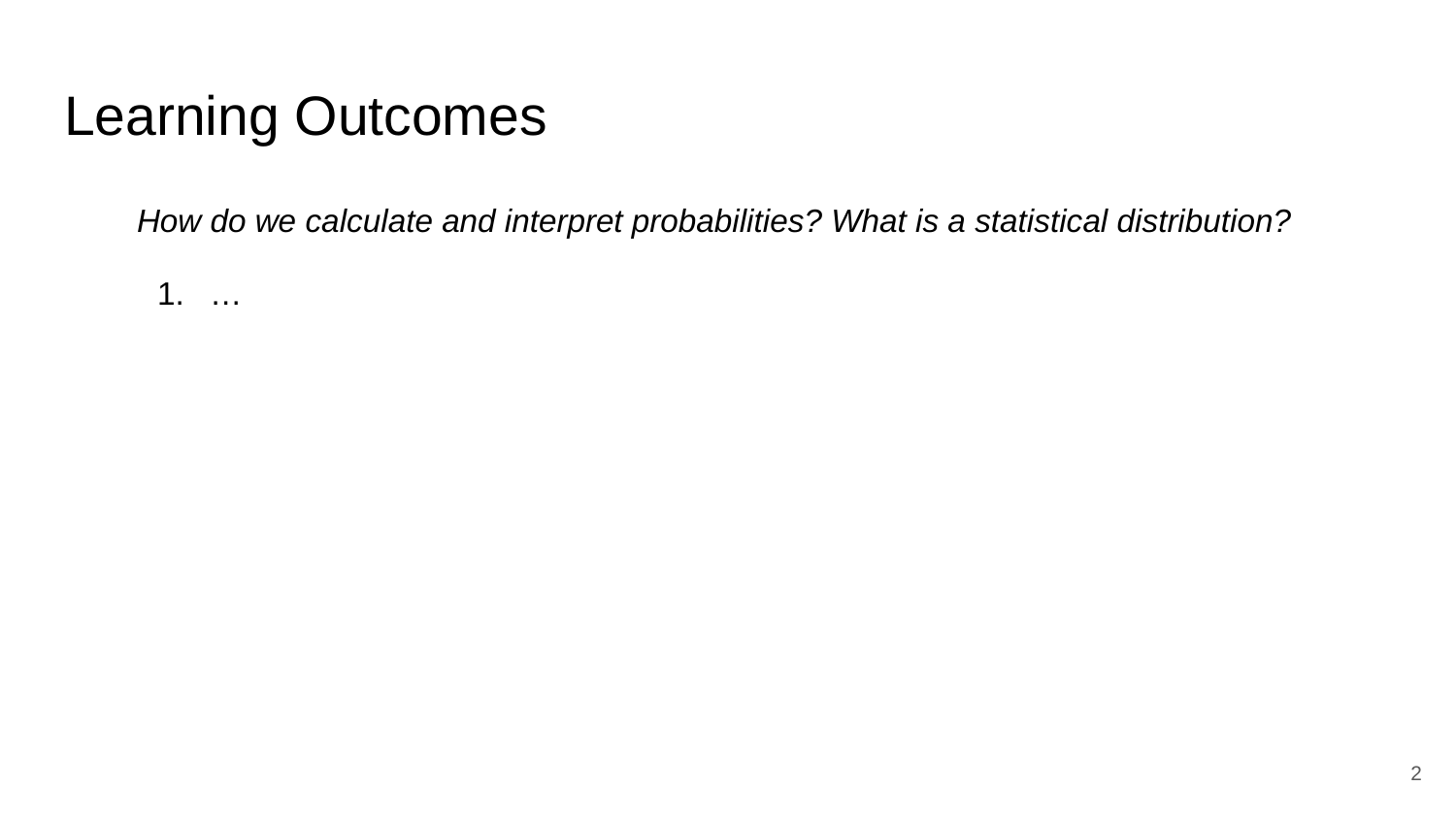

# Learning Outcomes
How do we calculate and interpret probabilities? What is a statistical distribution?

…
2